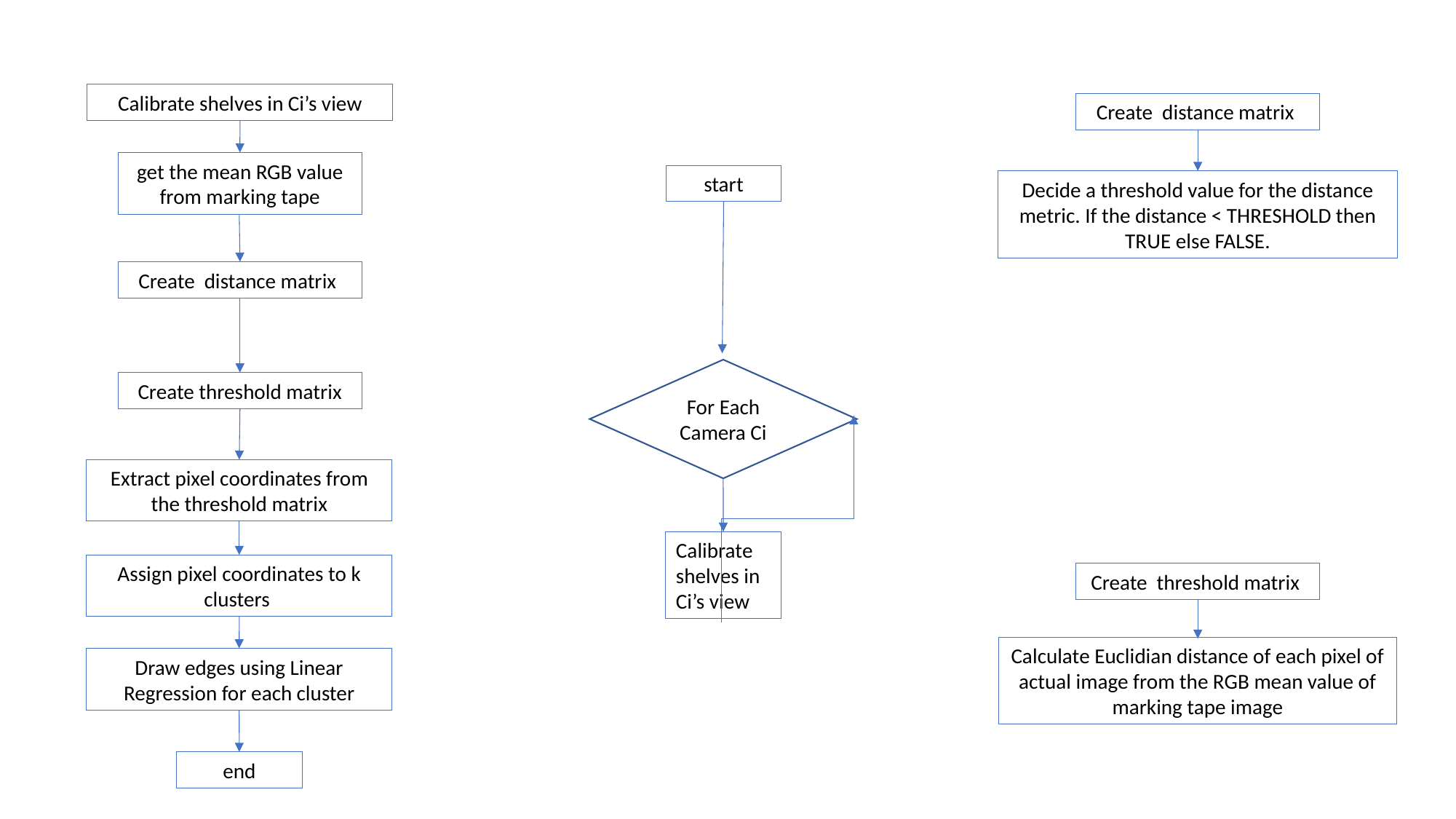

Calibrate shelves in Ci’s view
Create  distance matrix
get the mean RGB value from marking tape
start
Decide a threshold value for the distance metric. If the distance < THRESHOLD then TRUE else FALSE.
Create  distance matrix
For Each Camera Ci
Create threshold matrix
Extract pixel coordinates from the threshold matrix
Calibrate shelves in Ci’s view
Assign pixel coordinates to k clusters
Create  threshold matrix
Calculate Euclidian distance of each pixel of actual image from the RGB mean value of marking tape image
Draw edges using Linear Regression for each cluster
end